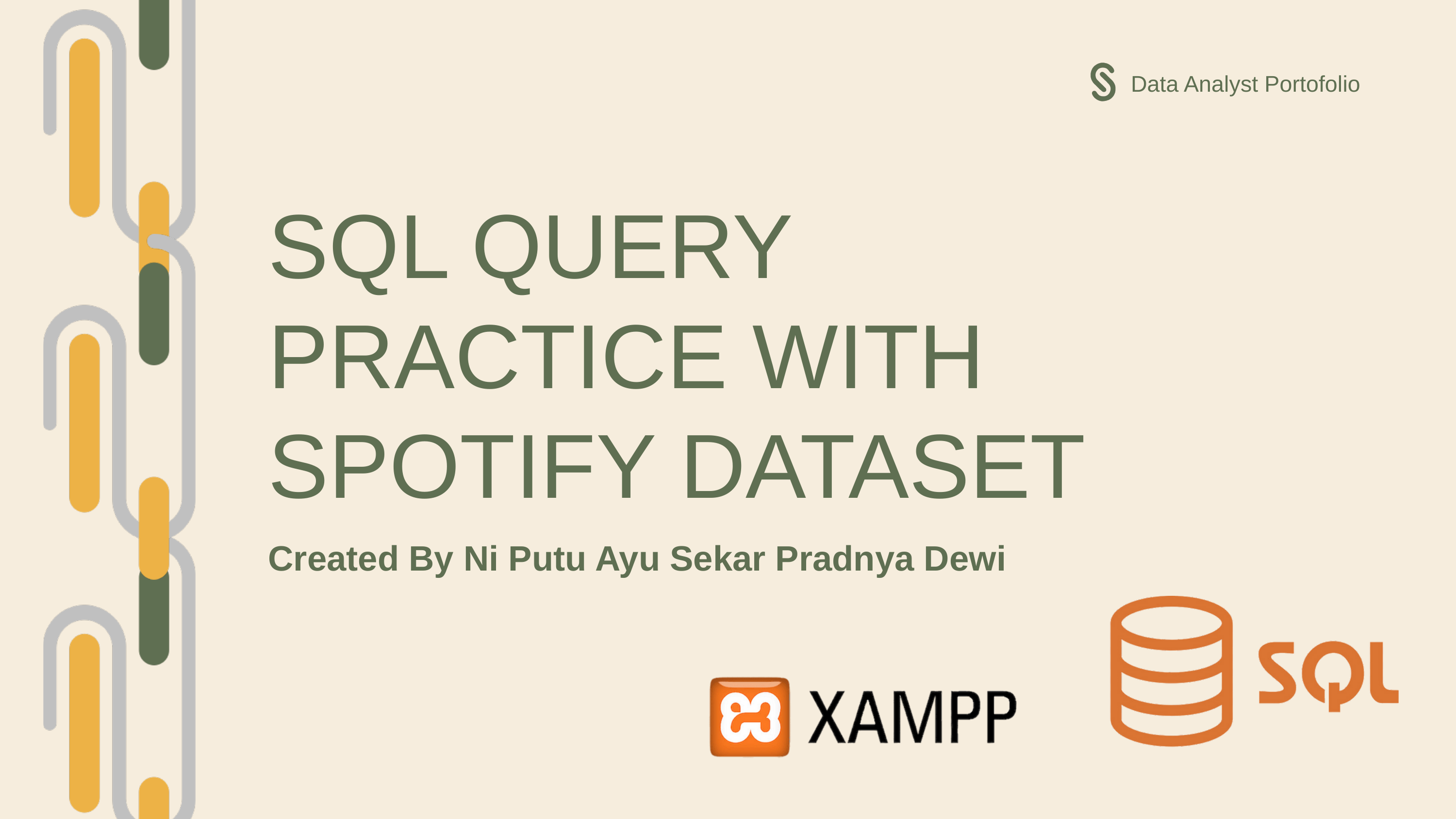

Data Analyst Portofolio
SQL QUERY PRACTICE WITH SPOTIFY DATASET

Created By Ni Putu Ayu Sekar Pradnya Dewi